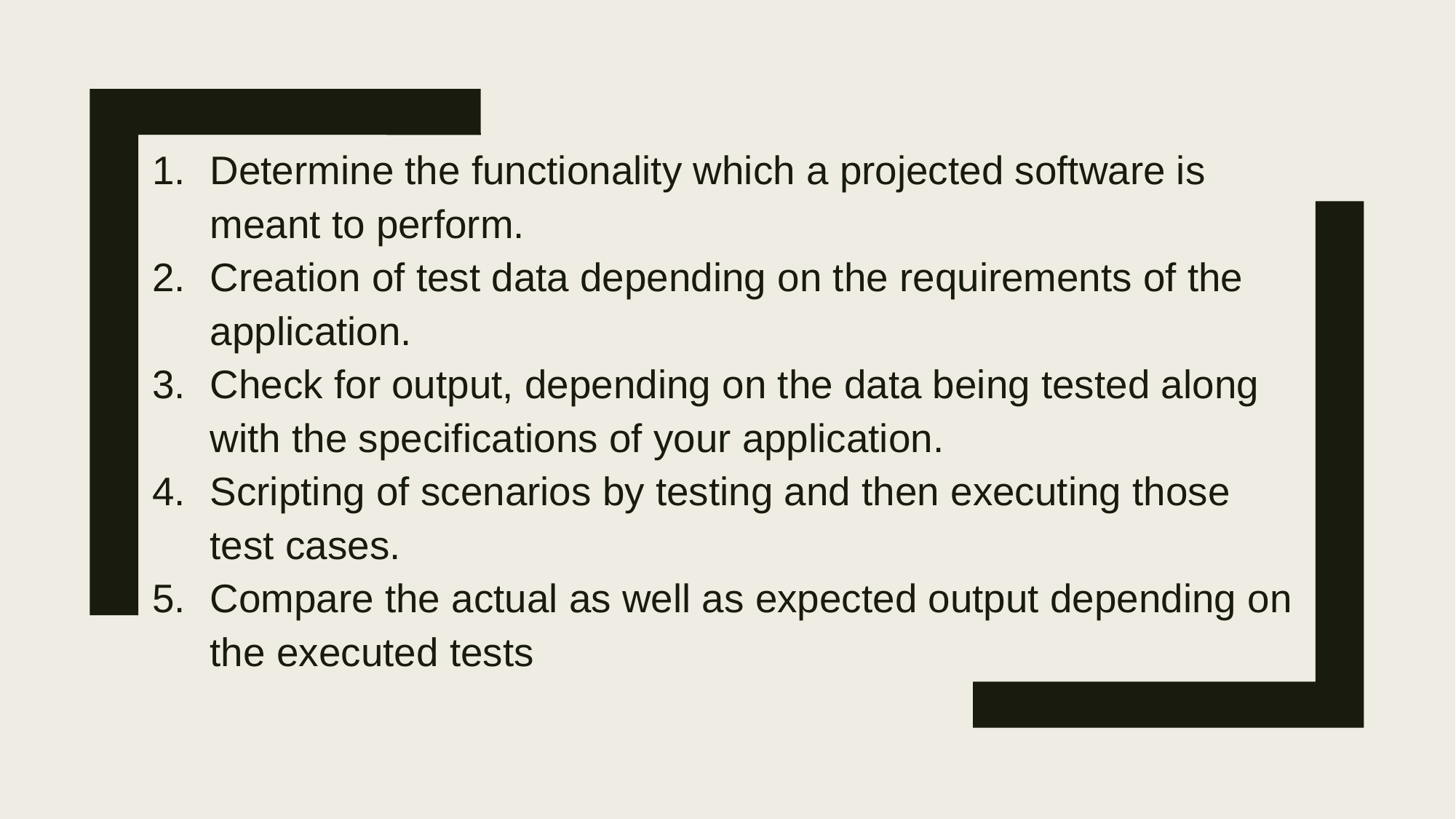

Determine the functionality which a projected software is meant to perform.
Creation of test data depending on the requirements of the application.
Check for output, depending on the data being tested along with the specifications of your application.
Scripting of scenarios by testing and then executing those test cases.
Compare the actual as well as expected output depending on the executed tests